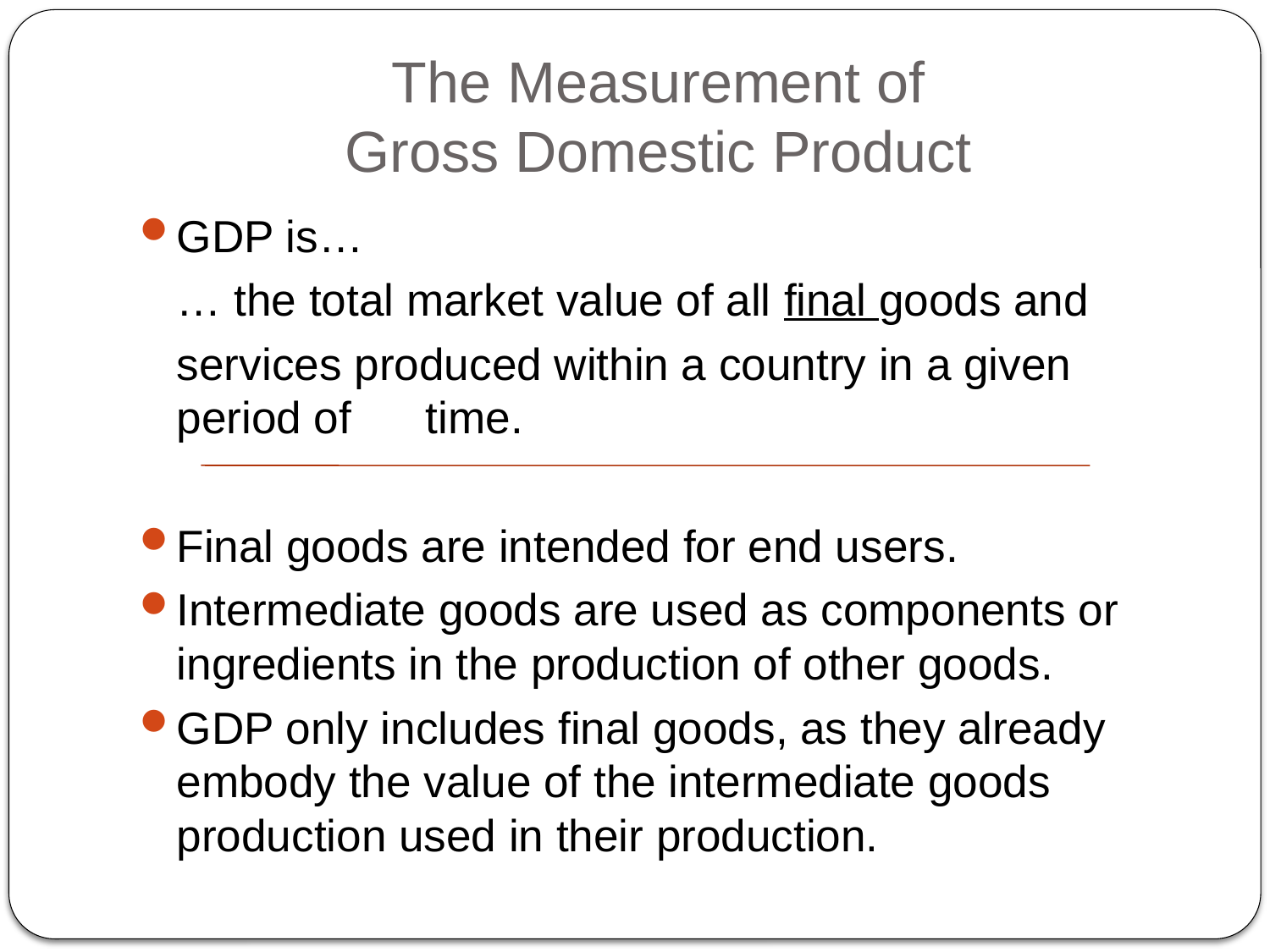

# The Measurement of Gross Domestic Product
GDP is…
		… the total market value of all final goods and
		services produced within a country in a given period of 	time.

Final goods are intended for end users.
Intermediate goods are used as components or ingredients in the production of other goods.
GDP only includes final goods, as they already embody the value of the intermediate goods  production used in their production.